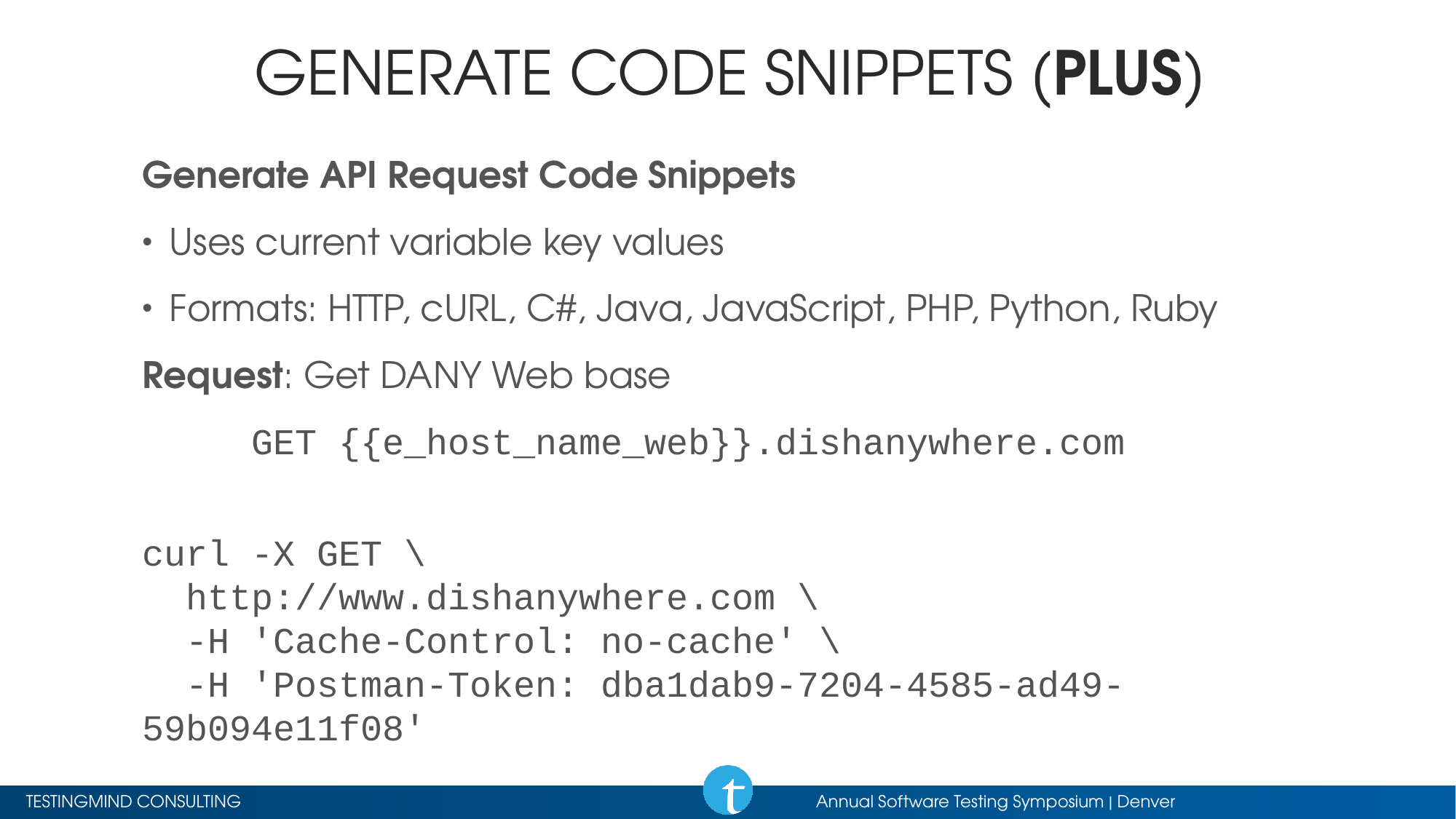

# Generate Code Snippets (PLUS)
Generate API Request Code Snippets
Uses current variable key values
Formats: HTTP, cURL, C#, Java, JavaScript, PHP, Python, Ruby
Request: Get DANY Web base
	GET {{e_host_name_web}}.dishanywhere.com

curl -X GET \
  http://www.dishanywhere.com \
  -H 'Cache-Control: no-cache' \
  -H 'Postman-Token: dba1dab9-7204-4585-ad49-59b094e11f08'